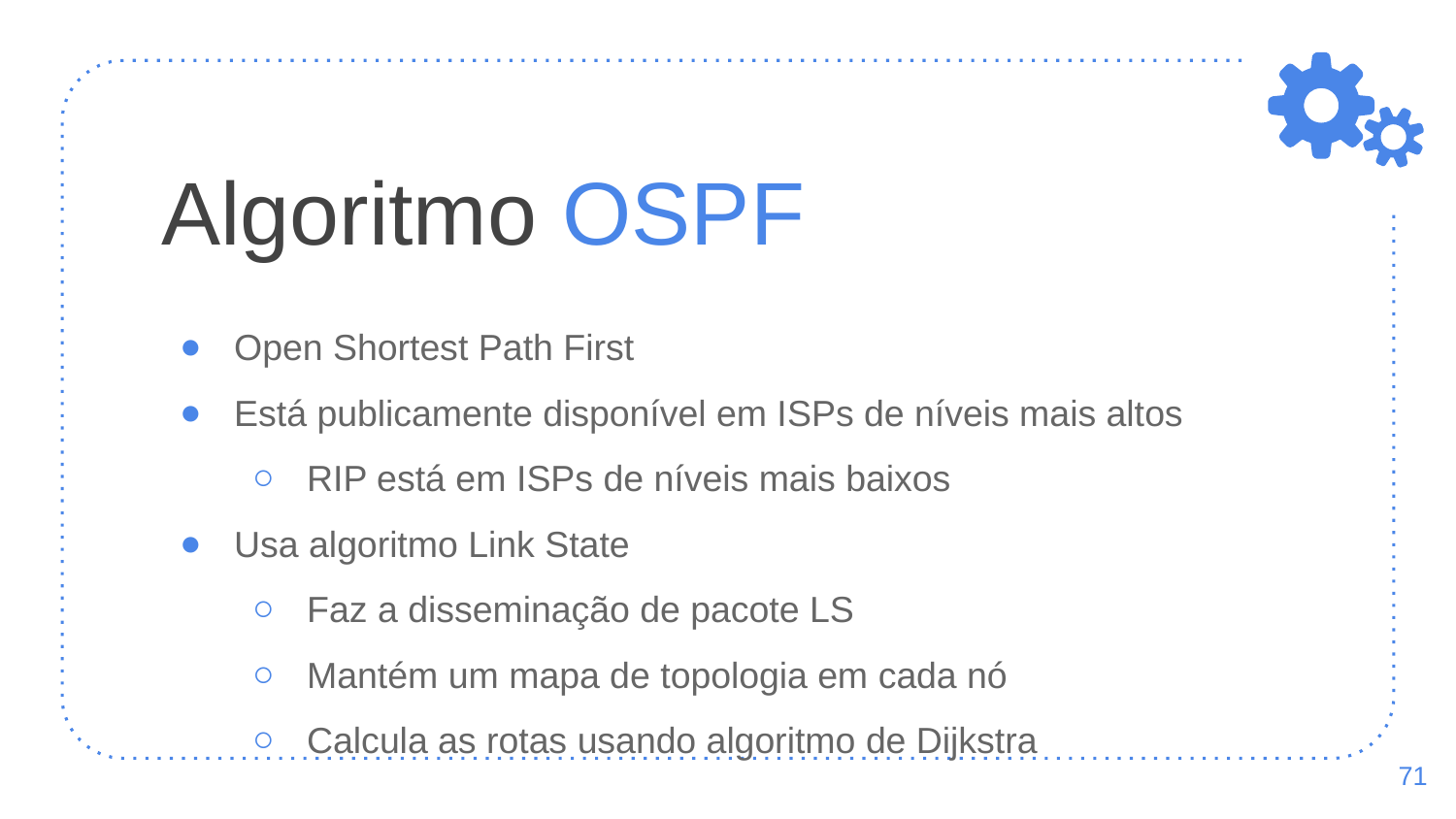

# Algoritmo OSPF
Open Shortest Path First
Está publicamente disponível em ISPs de níveis mais altos
RIP está em ISPs de níveis mais baixos
Usa algoritmo Link State
Faz a disseminação de pacote LS
Mantém um mapa de topologia em cada nó
Calcula as rotas usando algoritmo de Dijkstra
71